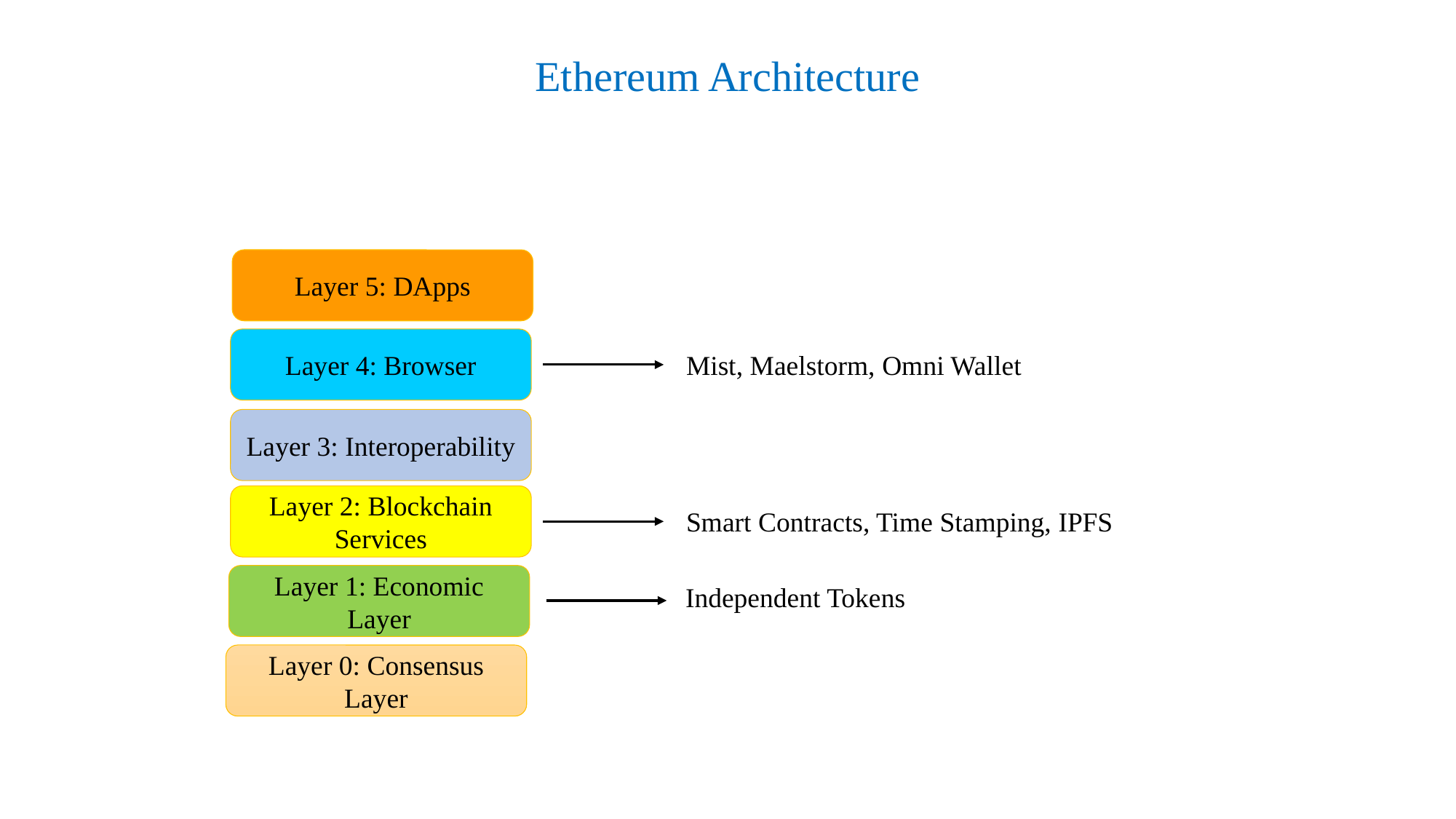

# Ethereum Architecture

Layer 5: DApps
Layer 4: Browser
Mist, Maelstorm, Omni Wallet
Layer 3: Interoperability
Layer 2: Blockchain Services
Smart Contracts, Time Stamping, IPFS
Layer 1: Economic Layer
Independent Tokens
Layer 0: Consensus Layer